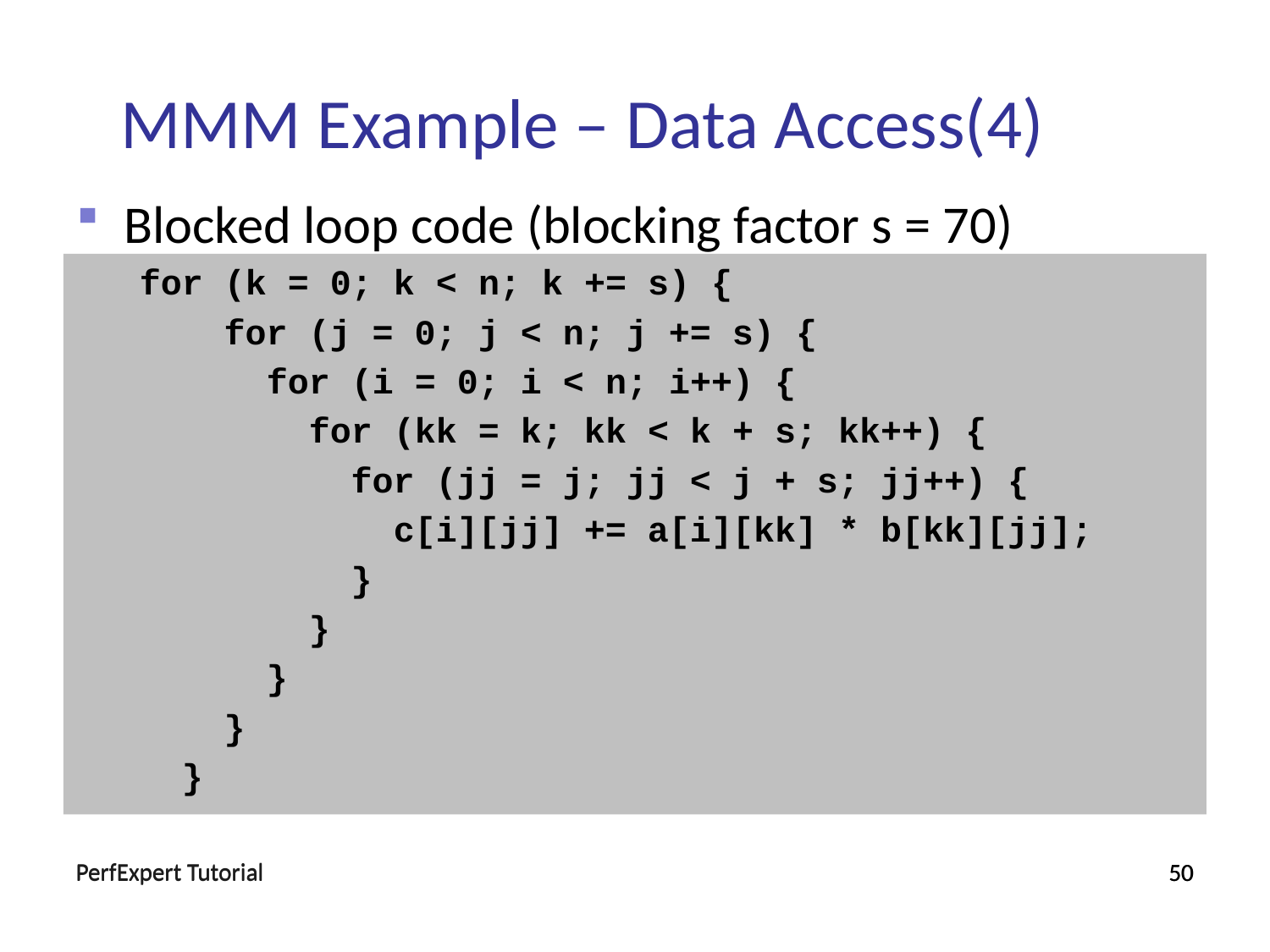

MMM Example – Data Access(4)
Blocked loop code (blocking factor s = 70)
for (k = 0; k < n; k += s) {
    for (j = 0; j < n; j += s) {
      for (i = 0; i < n; i++) {
        for (kk = k; kk < k + s; kk++) {
          for (jj = j; jj < j + s; jj++) {
            c[i][jj] += a[i][kk] * b[kk][jj];
          }
        }
      }
    }
  }
PerfExpert Tutorial
PerfExpert Tutorial
50
50